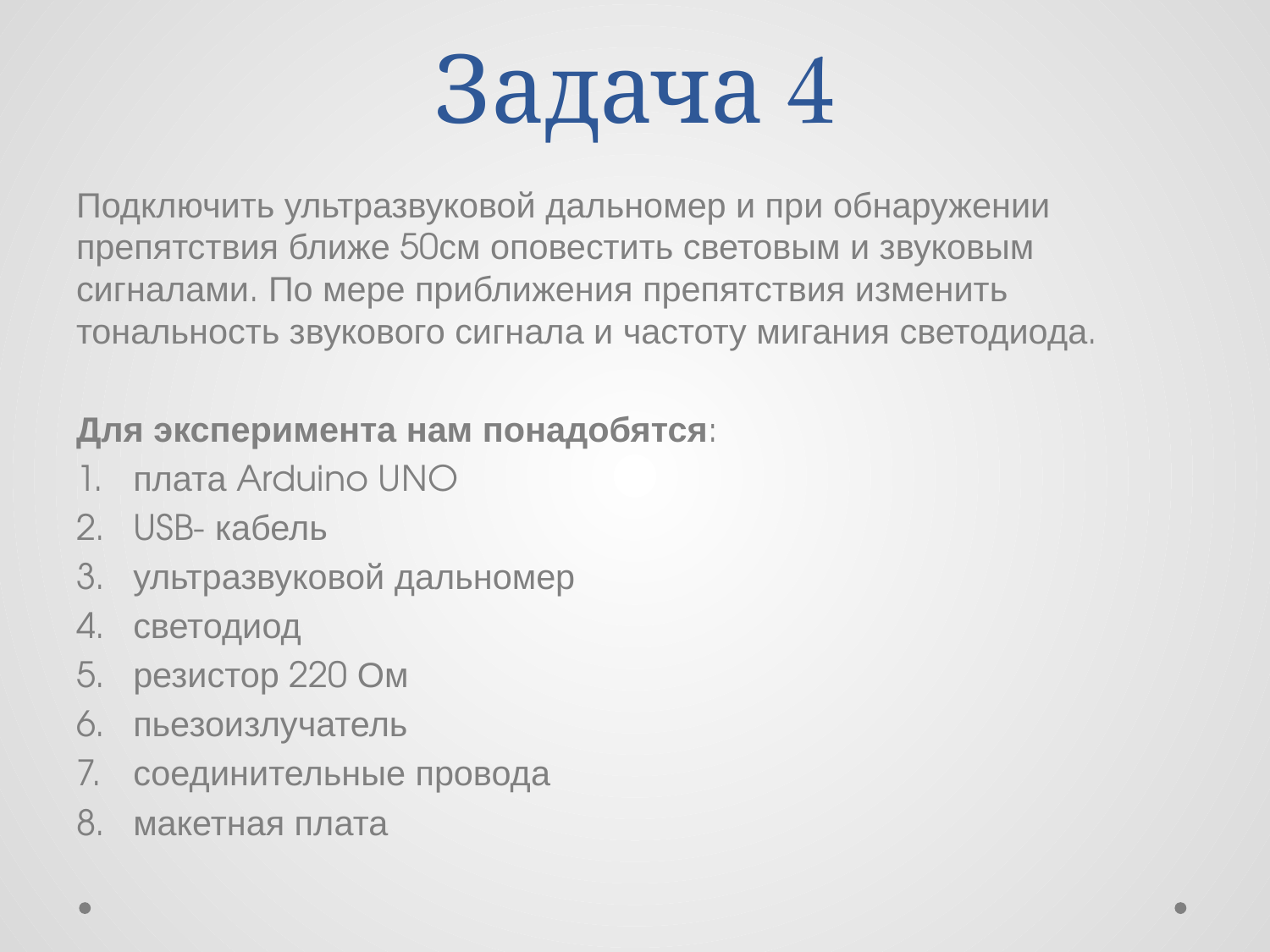

# Задача 4
Подключить ультразвуковой дальномер и при обнаружении препятствия ближе 50см оповестить световым и звуковым сигналами. По мере приближения препятствия изменить тональность звукового сигнала и частоту мигания светодиода.

Для эксперимента нам понадобятся:
плата Arduino UNO
USB- кабель
ультразвуковой дальномер
светодиод
резистор 220 Ом
пьезоизлучатель
соединительные провода
макетная плата